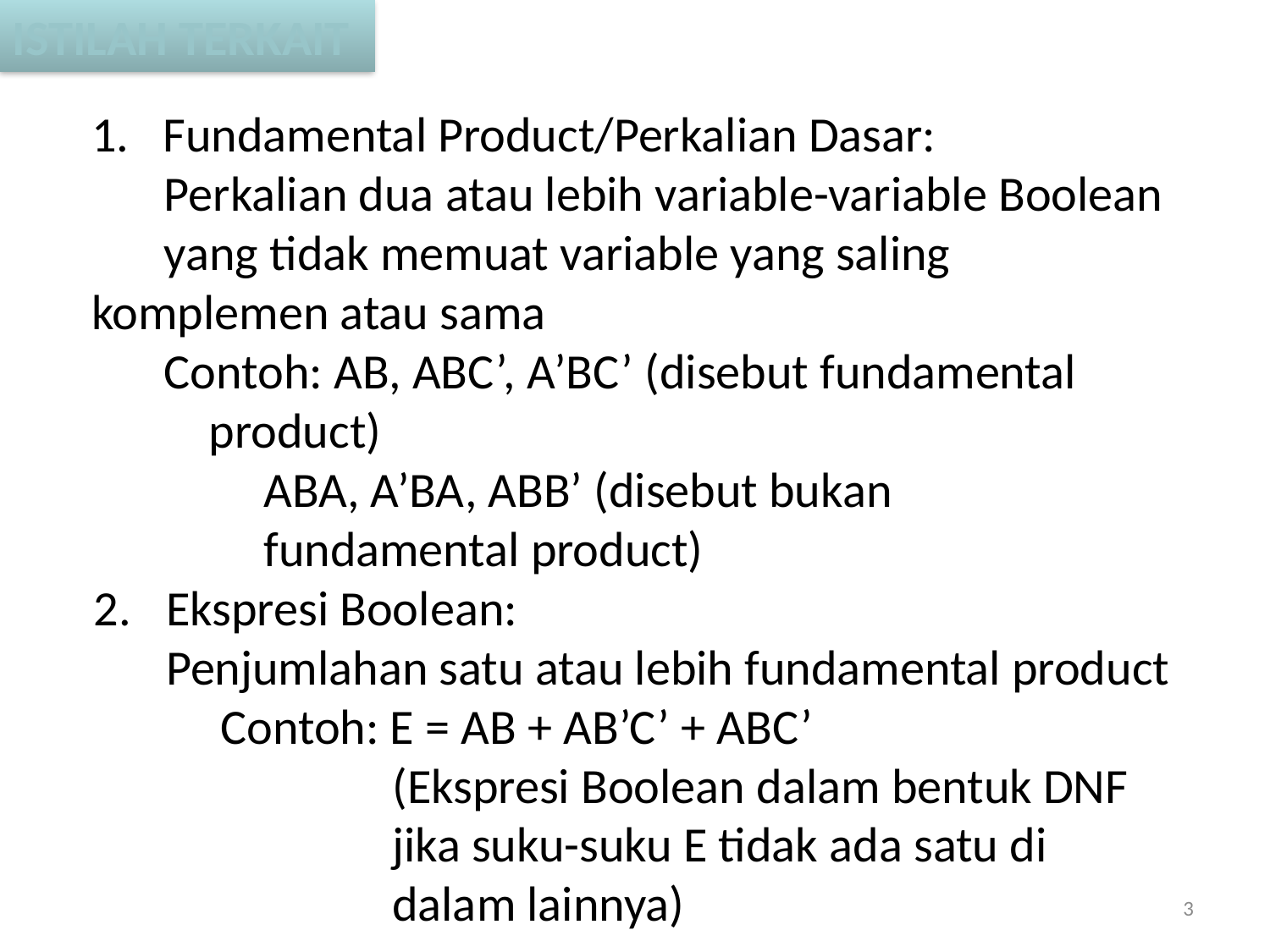

Istilah terkait
Fundamental Product/Perkalian Dasar:
	Perkalian dua atau lebih variable-variable Boolean 	yang tidak memuat variable yang saling 	komplemen atau sama
	Contoh: AB, ABC’, A’BC’ (disebut fundamental 		    product)
		    ABA, A’BA, ABB’ (disebut bukan
		    fundamental product)
Ekspresi Boolean:
	Penjumlahan satu atau lebih fundamental product
		Contoh: E = AB + AB’C’ + ABC’
			    (Ekspresi Boolean dalam bentuk DNF
			    jika suku-suku E tidak ada satu di
			    dalam lainnya)
3